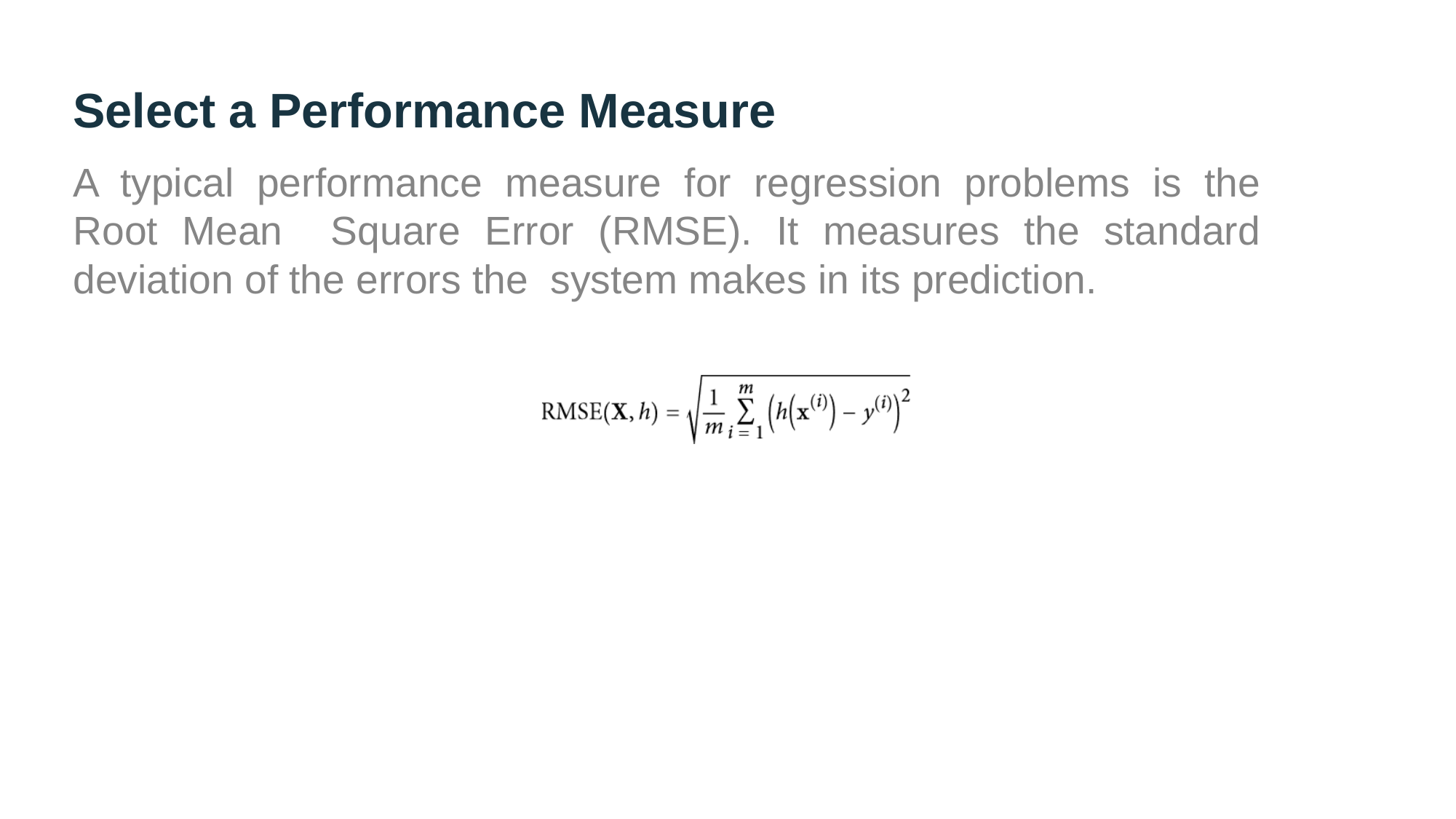

Select a Performance Measure
A typical performance measure for regression problems is the Root Mean  Square Error (RMSE). It measures the standard deviation of the errors the  system makes in its prediction.